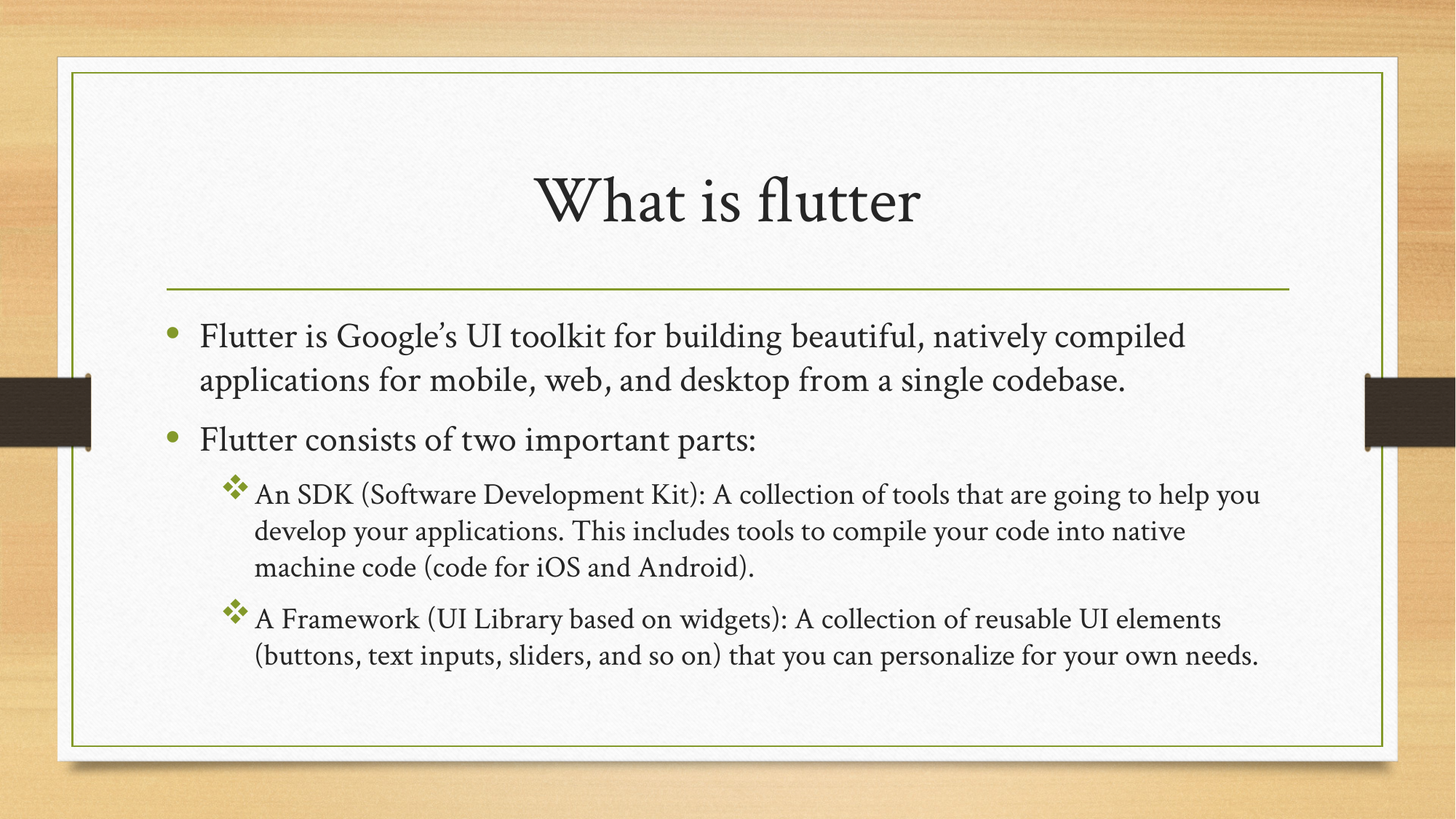

# What is flutter
Flutter is Google’s UI toolkit for building beautiful, natively compiled applications for mobile, web, and desktop from a single codebase.
Flutter consists of two important parts:
An SDK (Software Development Kit): A collection of tools that are going to help you develop your applications. This includes tools to compile your code into native machine code (code for iOS and Android).
A Framework (UI Library based on widgets): A collection of reusable UI elements (buttons, text inputs, sliders, and so on) that you can personalize for your own needs.